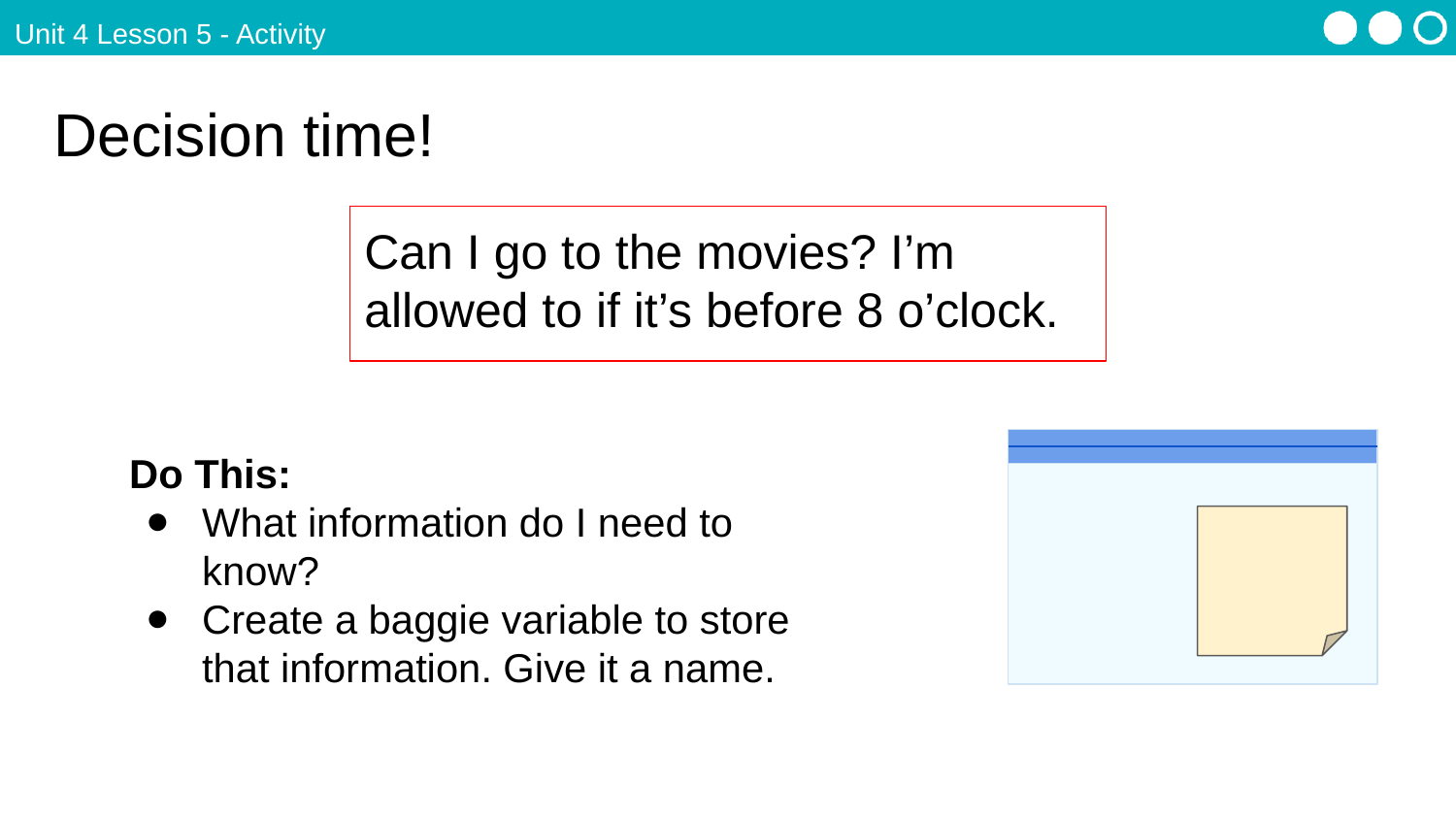

Unit 4 Lesson 5 - Activity
Decision time!

Can I go to the movies? I’m allowed to if it’s before 8 o’clock.

Do This:
What information do I need to know?
Create a baggie variable to store that information. Give it a name.